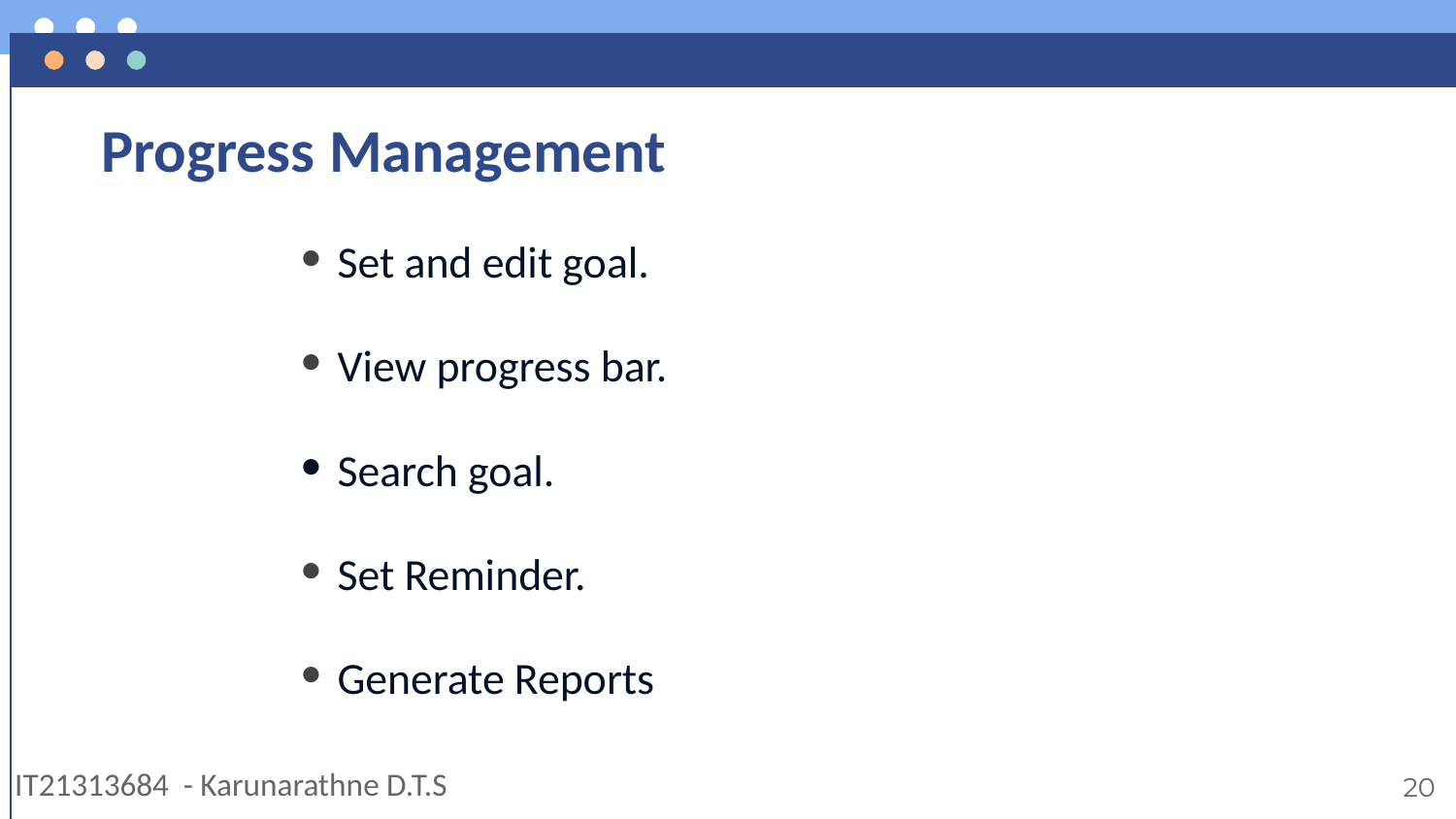

# Progress Management
Set and edit goal.
View progress bar.
Search goal.
Set Reminder.
Generate Reports
IT21313684  - Karunarathne D.T.S

20